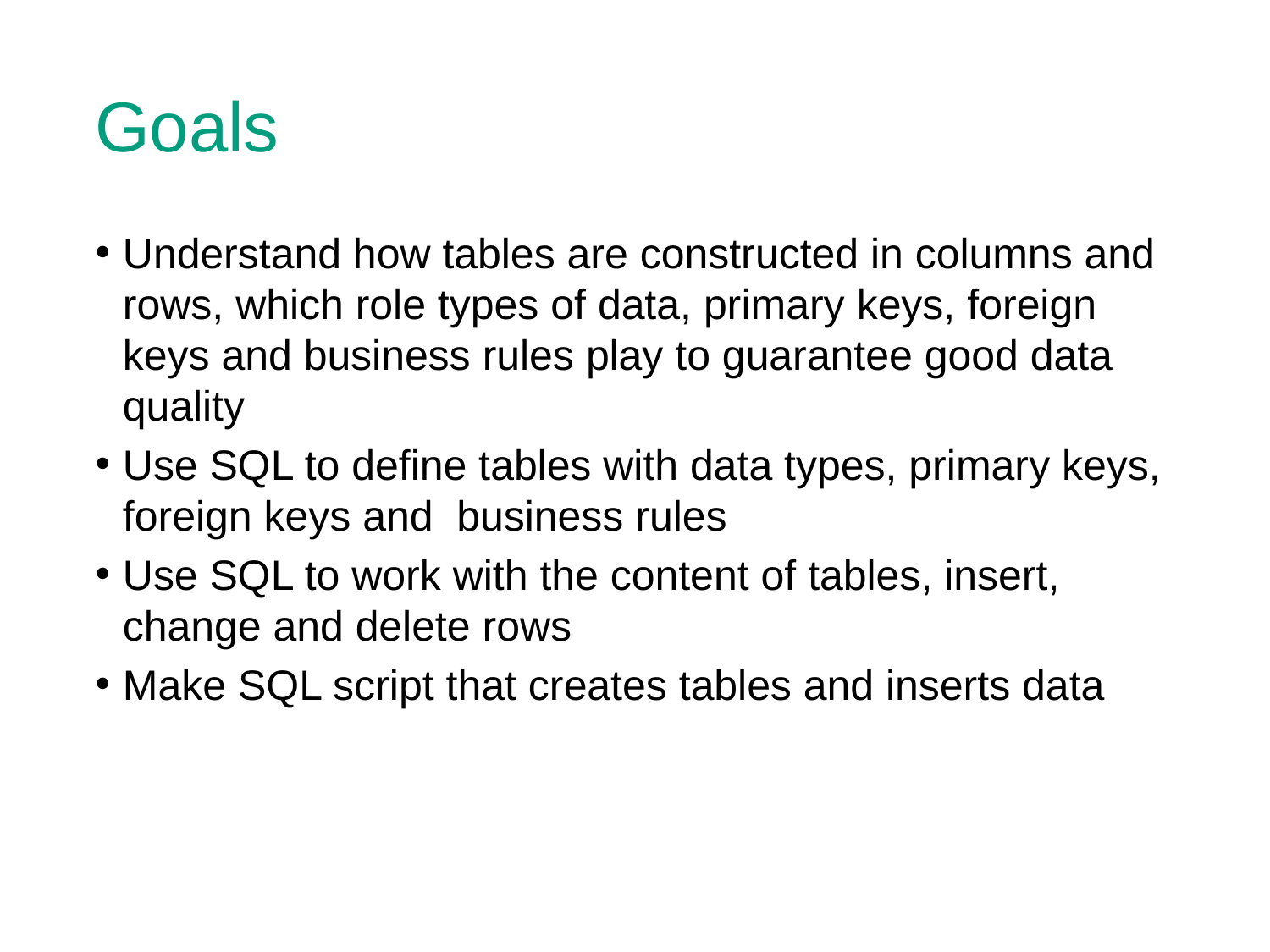

# Goals
Understand how tables are constructed in columns and rows, which role types of data, primary keys, foreign keys and business rules play to guarantee good data quality
Use SQL to define tables with data types, primary keys, foreign keys and  business rules
Use SQL to work with the content of tables, insert, change and delete rows
Make SQL script that creates tables and inserts data